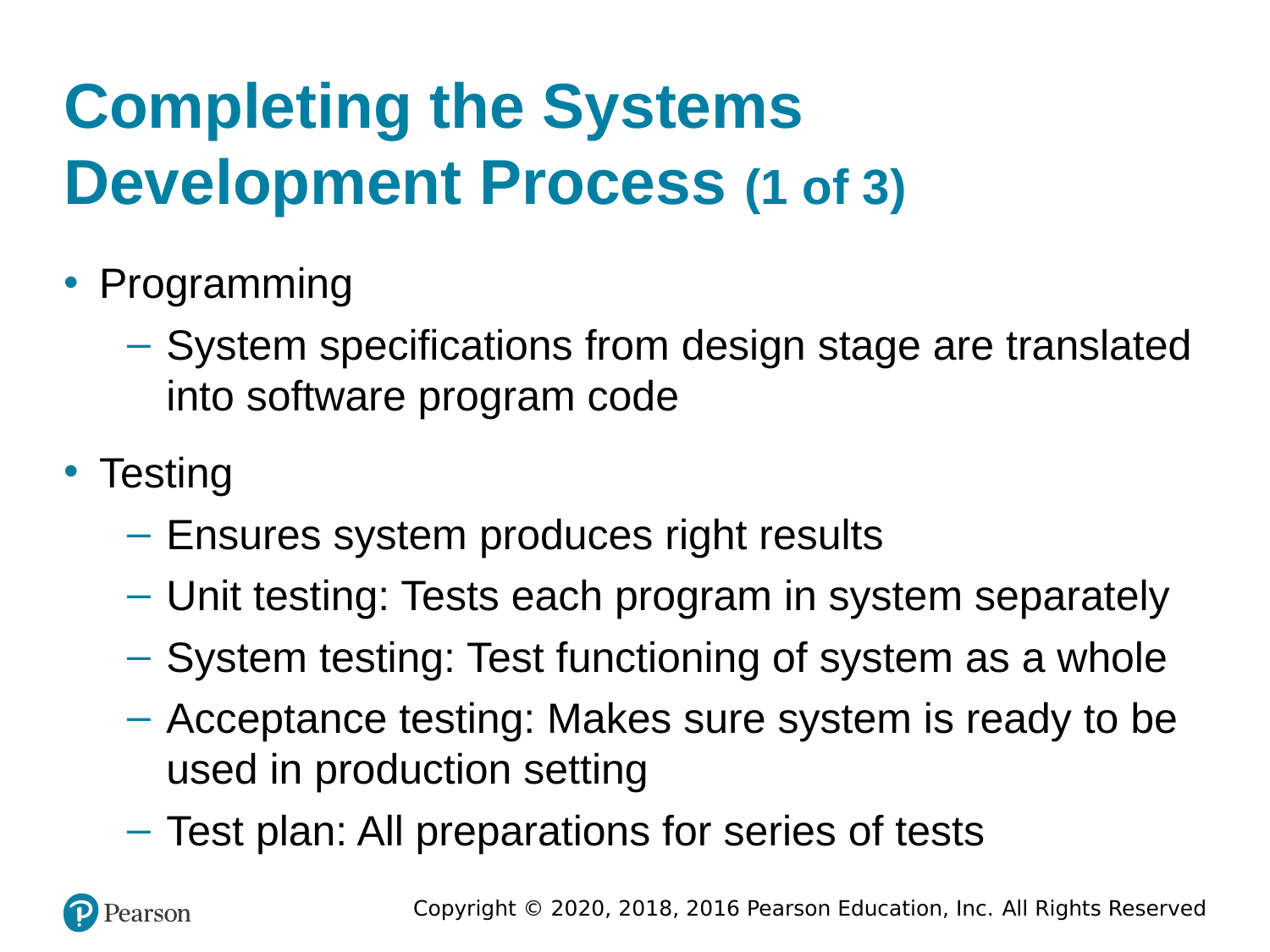

# Completing the Systems Development Process (1 of 3)
Programming
System specifications from design stage are translated into software program code
Testing
Ensures system produces right results
Unit testing: Tests each program in system separately
System testing: Test functioning of system as a whole
Acceptance testing: Makes sure system is ready to be used in production setting
Test plan: All preparations for series of tests